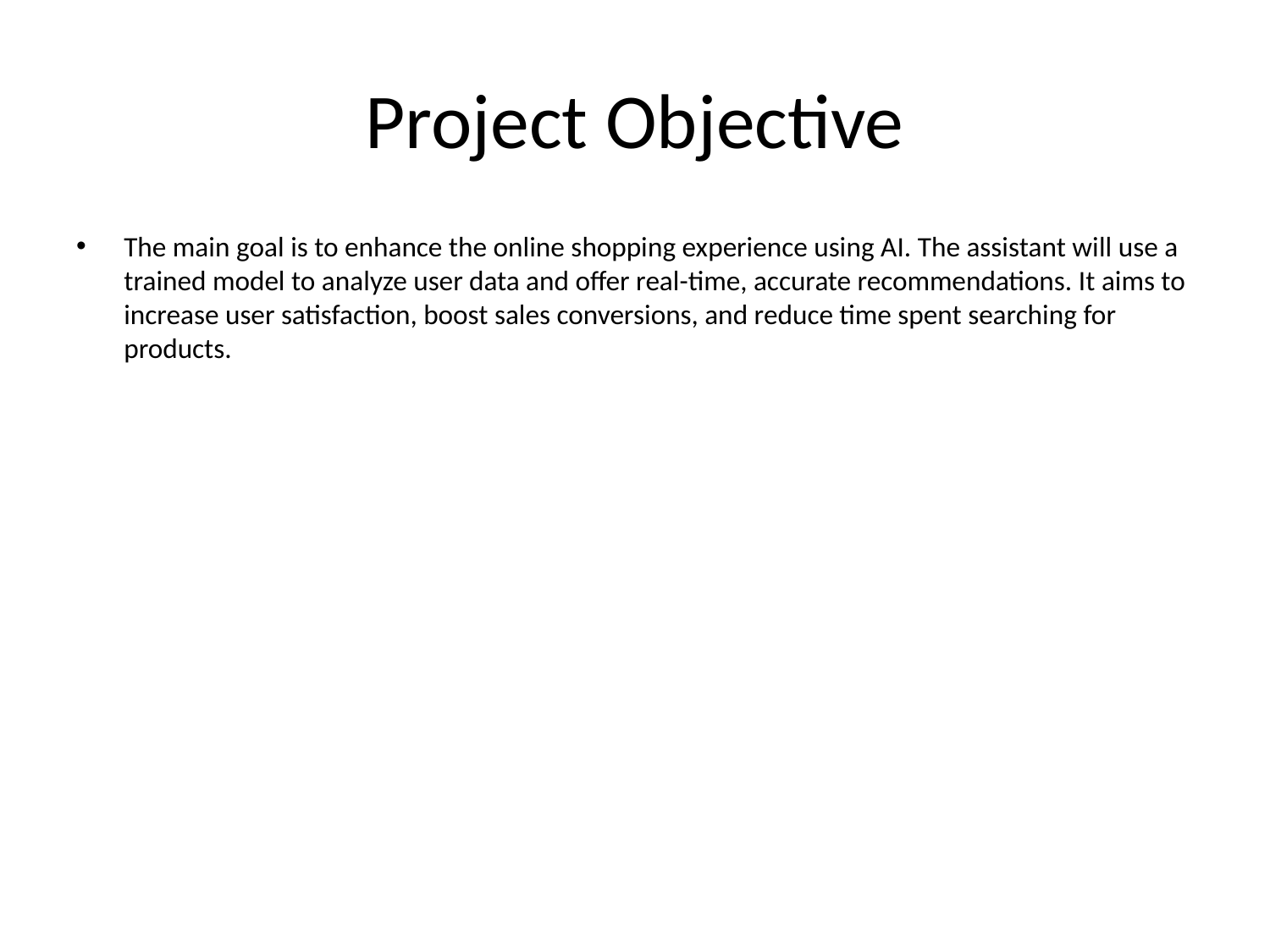

# Project Objective
The main goal is to enhance the online shopping experience using AI. The assistant will use a trained model to analyze user data and offer real-time, accurate recommendations. It aims to increase user satisfaction, boost sales conversions, and reduce time spent searching for products.